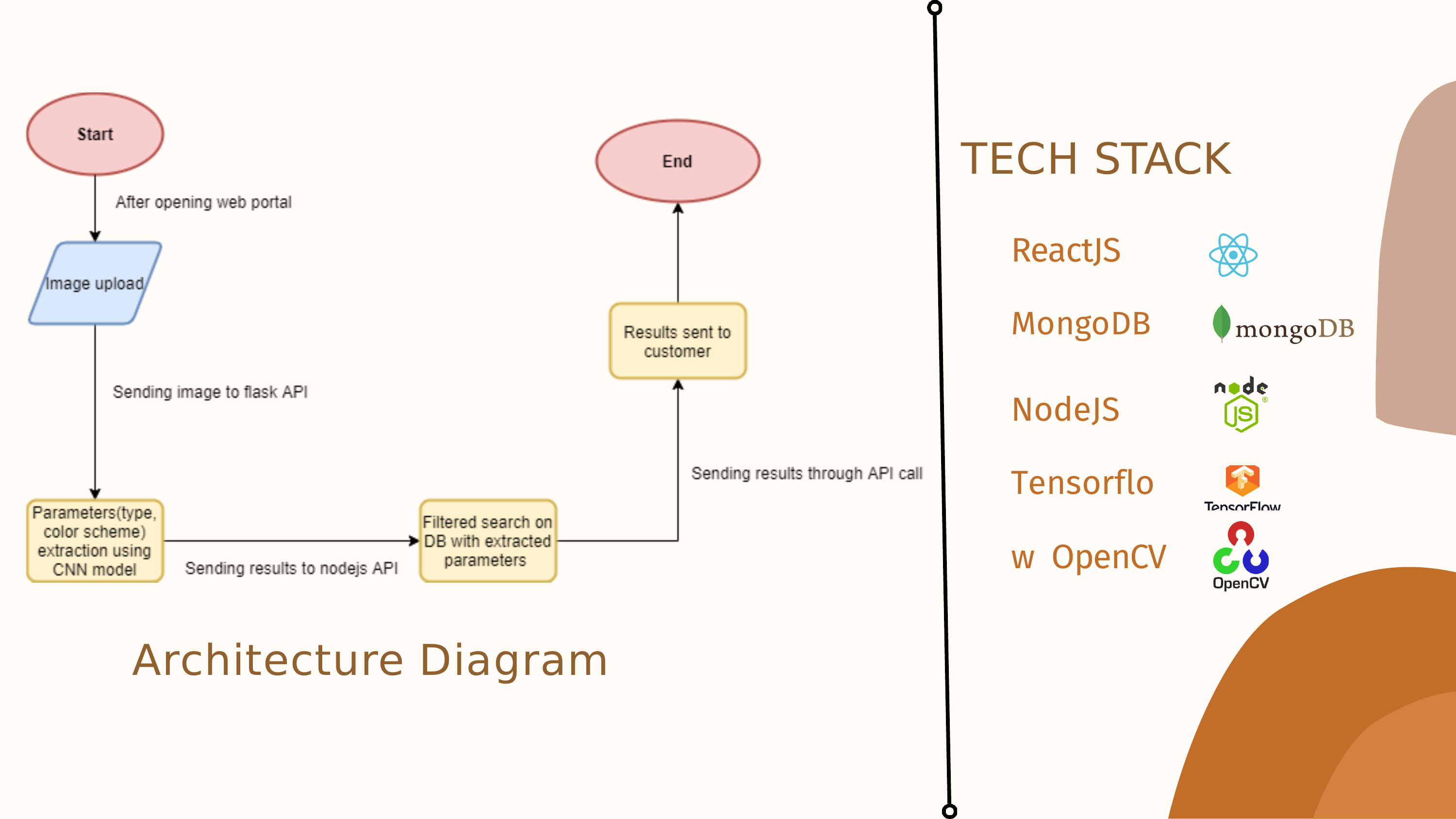

# TECH STACK
ReactJS
MongoDB
NodeJS  Tensorflow  OpenCV

Architecture Diagram